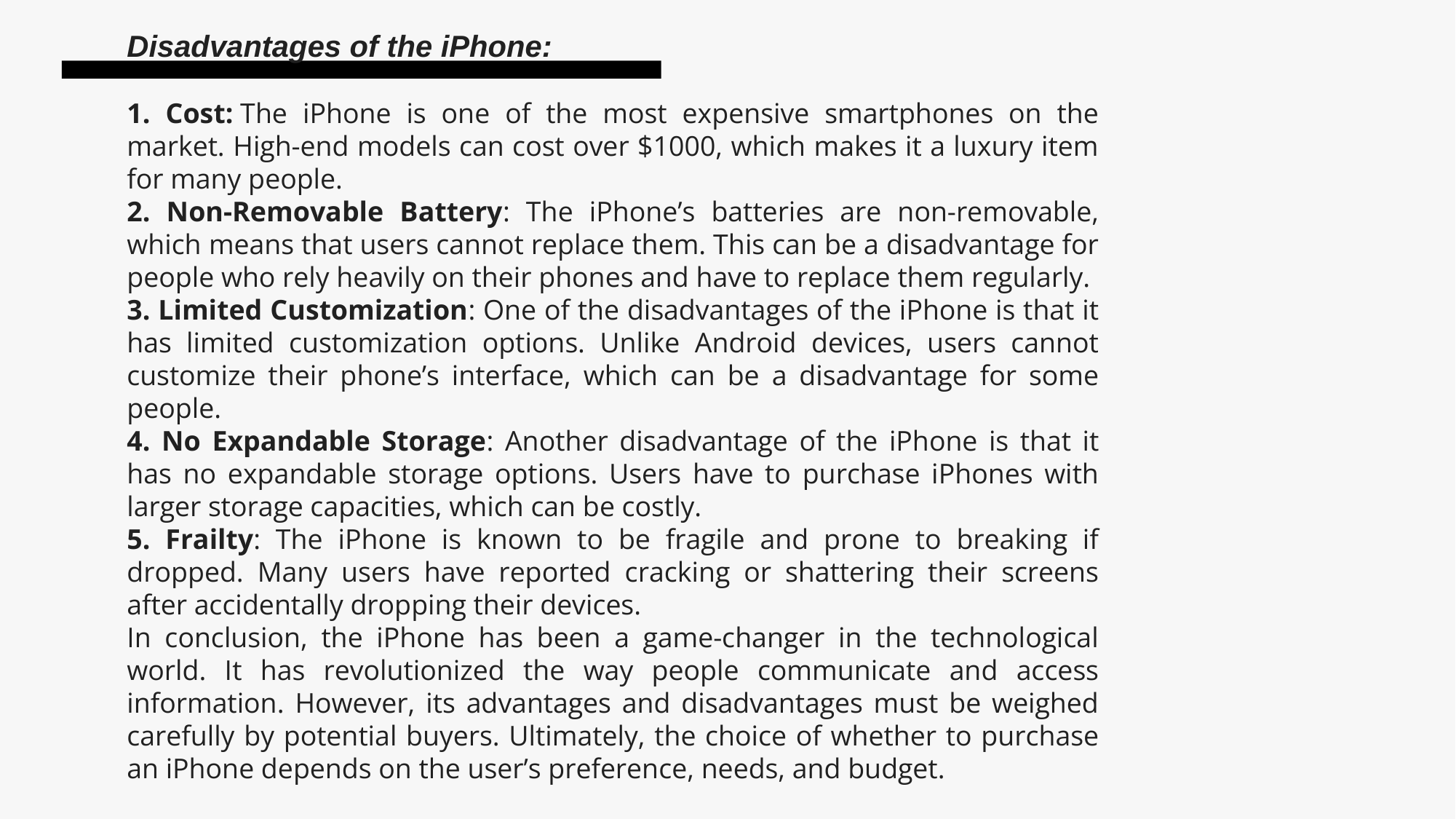

Disadvantages of the iPhone:

1. Cost: The iPhone is one of the most expensive smartphones on the market. High-end models can cost over $1000, which makes it a luxury item for many people.
2. Non-Removable Battery: The iPhone’s batteries are non-removable, which means that users cannot replace them. This can be a disadvantage for people who rely heavily on their phones and have to replace them regularly.
3. Limited Customization: One of the disadvantages of the iPhone is that it has limited customization options. Unlike Android devices, users cannot customize their phone’s interface, which can be a disadvantage for some people.
4. No Expandable Storage: Another disadvantage of the iPhone is that it has no expandable storage options. Users have to purchase iPhones with larger storage capacities, which can be costly.
5. Frailty: The iPhone is known to be fragile and prone to breaking if dropped. Many users have reported cracking or shattering their screens after accidentally dropping their devices.
In conclusion, the iPhone has been a game-changer in the technological world. It has revolutionized the way people communicate and access information. However, its advantages and disadvantages must be weighed carefully by potential buyers. Ultimately, the choice of whether to purchase an iPhone depends on the user’s preference, needs, and budget.